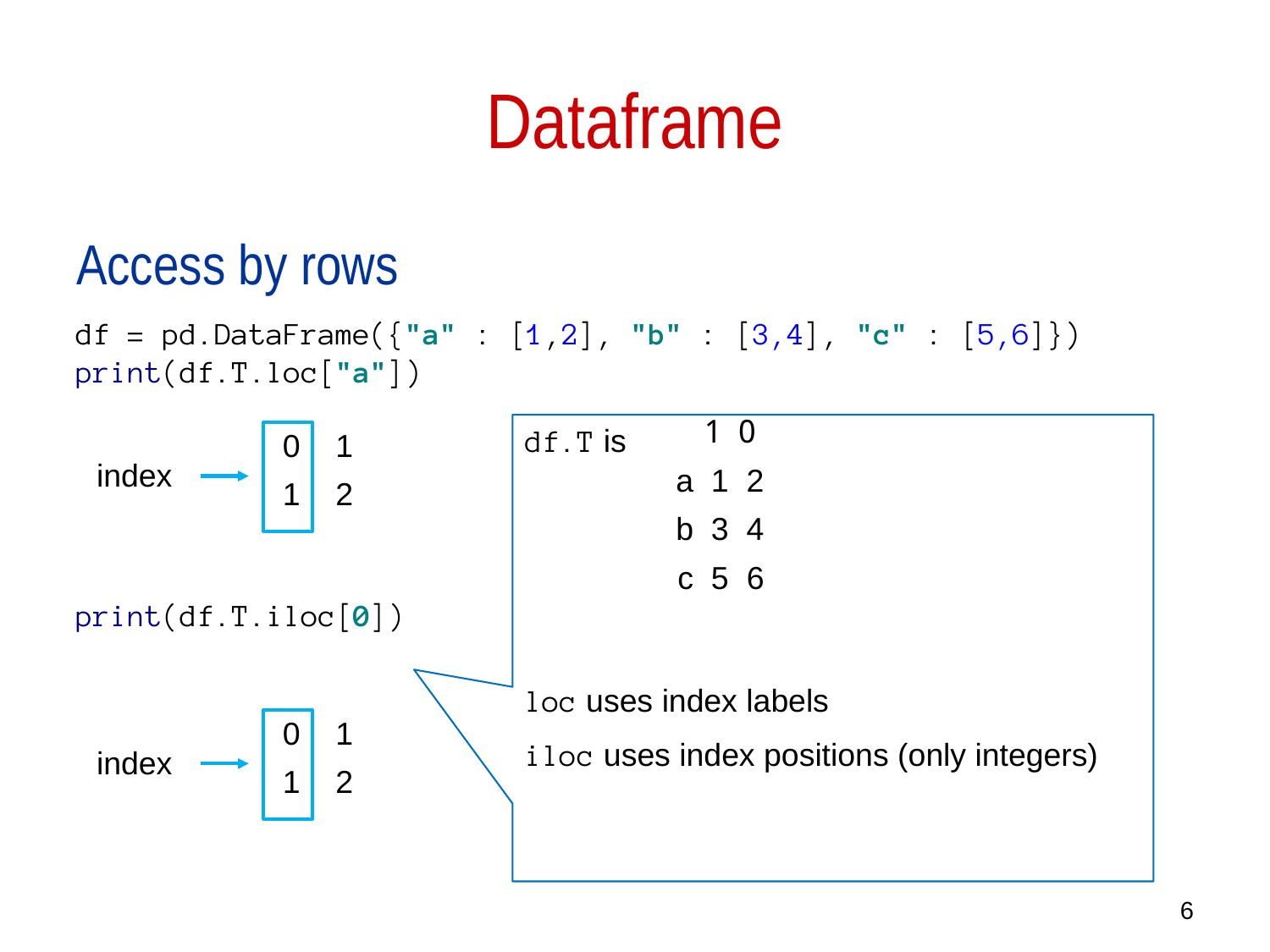

# Dataframe
Access by rows
df = pd.DataFrame({"a" : [1,2], "b" : [3,4], "c" : [5,6]})
print(df.T.loc["a"])

print(df.T.iloc[0])
df.T is

loc uses index labels
iloc uses index positions (only integers)

 0  1
a  1  2
b  3  4
c  5  6
0    1
1    2

index
0    1
1    2

index
6